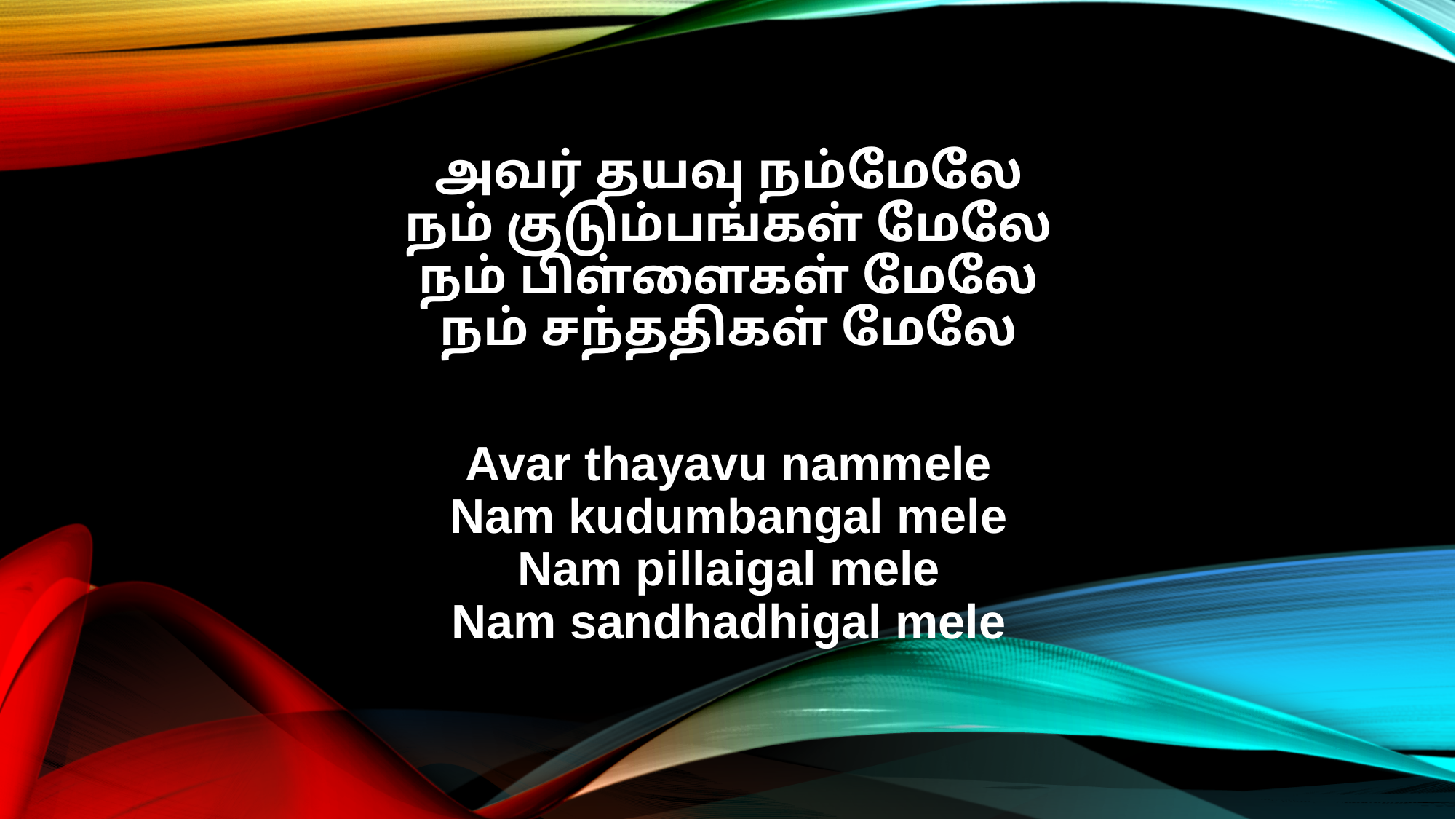

அவர் தயவு நம்மேலே
நம் குடும்பங்கள் மேலே
நம் பிள்ளைகள் மேலே
நம் சந்ததிகள் மேலே

Avar thayavu nammele
Nam kudumbangal mele
Nam pillaigal mele
Nam sandhadhigal mele